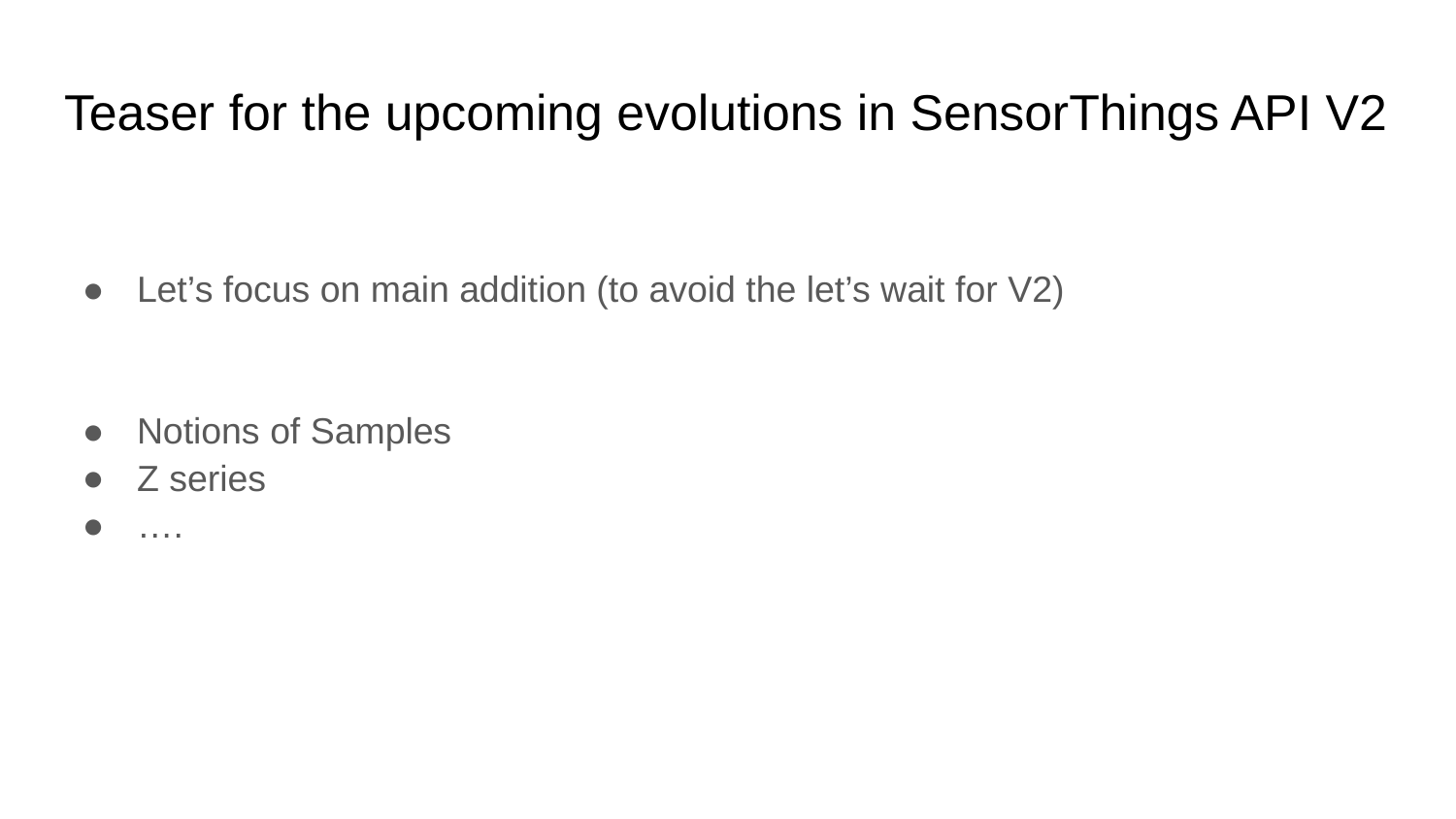

# Teaser for the upcoming evolutions in SensorThings API V2

Let’s focus on main addition (to avoid the let’s wait for V2)

Notions of Samples
Z series
….